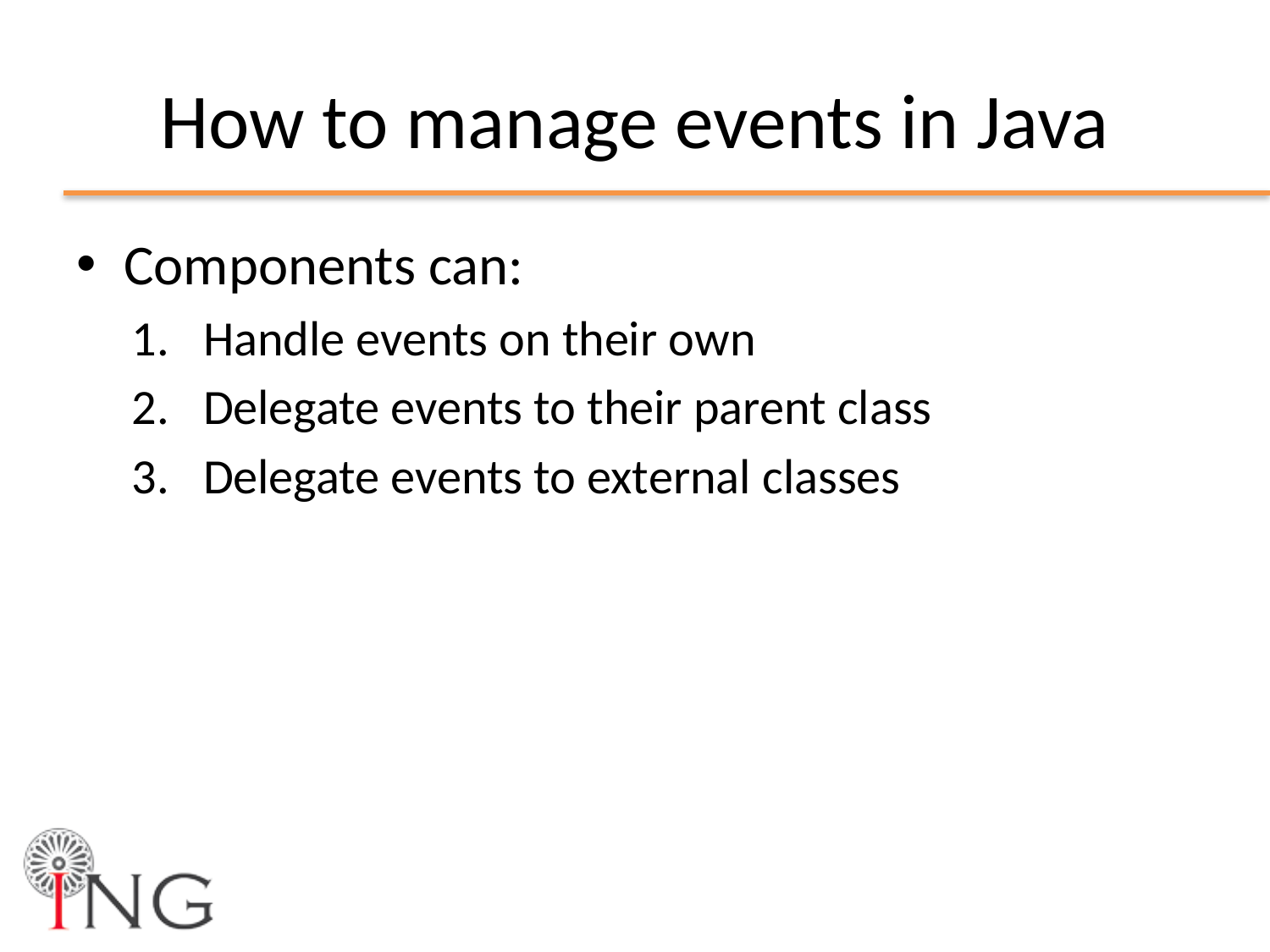

# How to manage events in Java
Components can:
Handle events on their own
Delegate events to their parent class
Delegate events to external classes